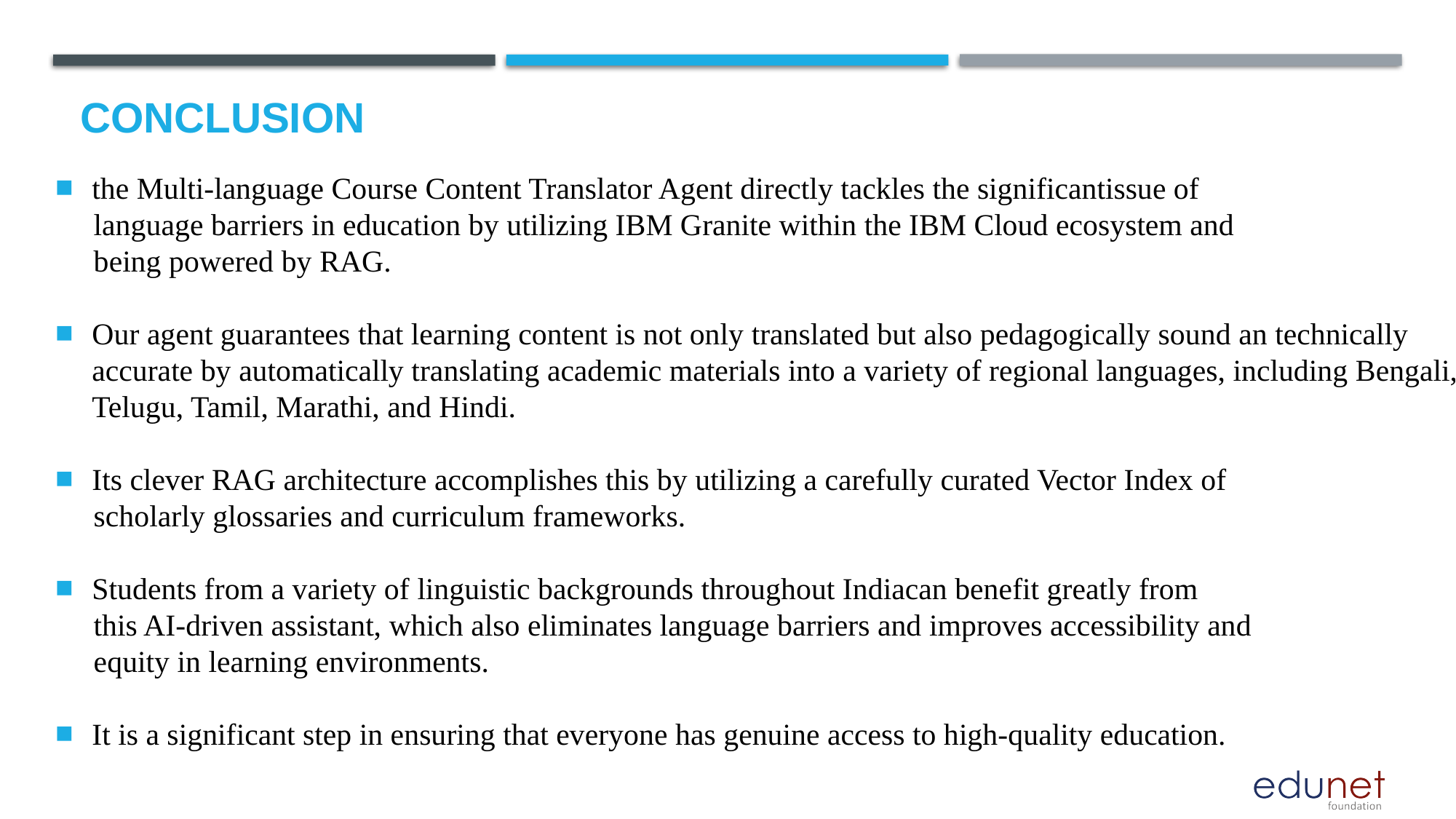

# Conclusion
the Multi-language Course Content Translator Agent directly tackles the significantissue of
     language barriers in education by utilizing IBM Granite within the IBM Cloud ecosystem and
     being powered by RAG.

Our agent guarantees that learning content is not only translated but also pedagogically sound an technically accurate by automatically translating academic materials into a variety of regional languages, including Bengali, Telugu, Tamil, Marathi, and Hindi.

Its clever RAG architecture accomplishes this by utilizing a carefully curated Vector Index of
     scholarly glossaries and curriculum frameworks.

Students from a variety of linguistic backgrounds throughout Indiacan benefit greatly from
     this AI-driven assistant, which also eliminates language barriers and improves accessibility and
     equity in learning environments.

It is a significant step in ensuring that everyone has genuine access to high-quality education.